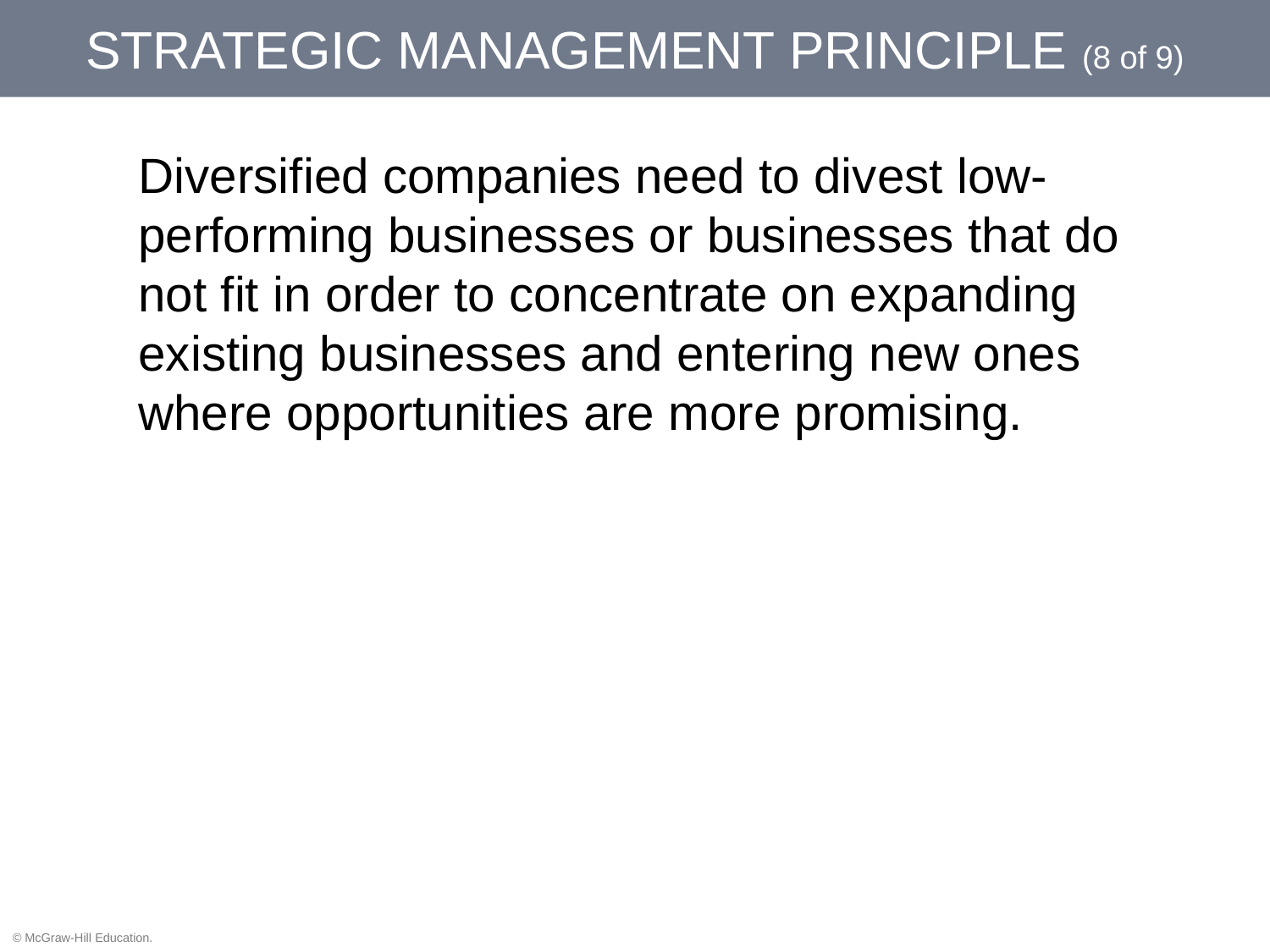

# STRATEGIC MANAGEMENT PRINCIPLE (8 of 9)
Diversified companies need to divest low-performing businesses or businesses that do not fit in order to concentrate on expanding existing businesses and entering new ones where opportunities are more promising.